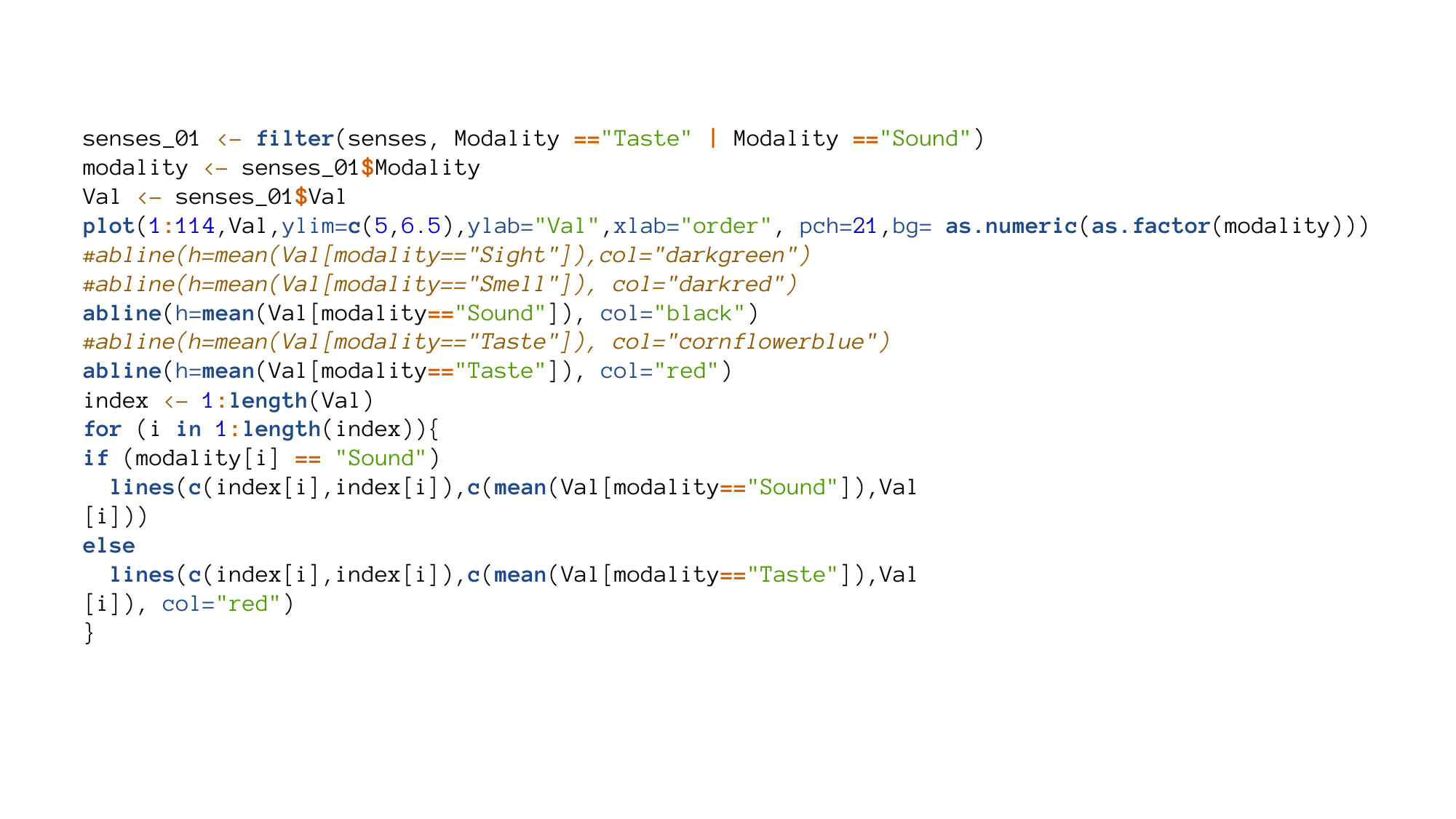

senses_01 <- filter(senses, Modality =="Taste" | Modality =="Sound")
modality <- senses_01$Modality
Val <- senses_01$Val
plot(1:114,Val,ylim=c(5,6.5),ylab="Val",xlab="order", pch=21,bg= as.numeric(as.factor(modality)))
#abline(h=mean(Val[modality=="Sight"]),col="darkgreen")
#abline(h=mean(Val[modality=="Smell"]), col="darkred")
abline(h=mean(Val[modality=="Sound"]), col="black")
#abline(h=mean(Val[modality=="Taste"]), col="cornflowerblue")
abline(h=mean(Val[modality=="Taste"]), col="red")
index <- 1:length(Val)
for (i in 1:length(index)){
if (modality[i] == "Sound")
  lines(c(index[i],index[i]),c(mean(Val[modality=="Sound"]),Val
[i]))
else
  lines(c(index[i],index[i]),c(mean(Val[modality=="Taste"]),Val
[i]), col="red")
}